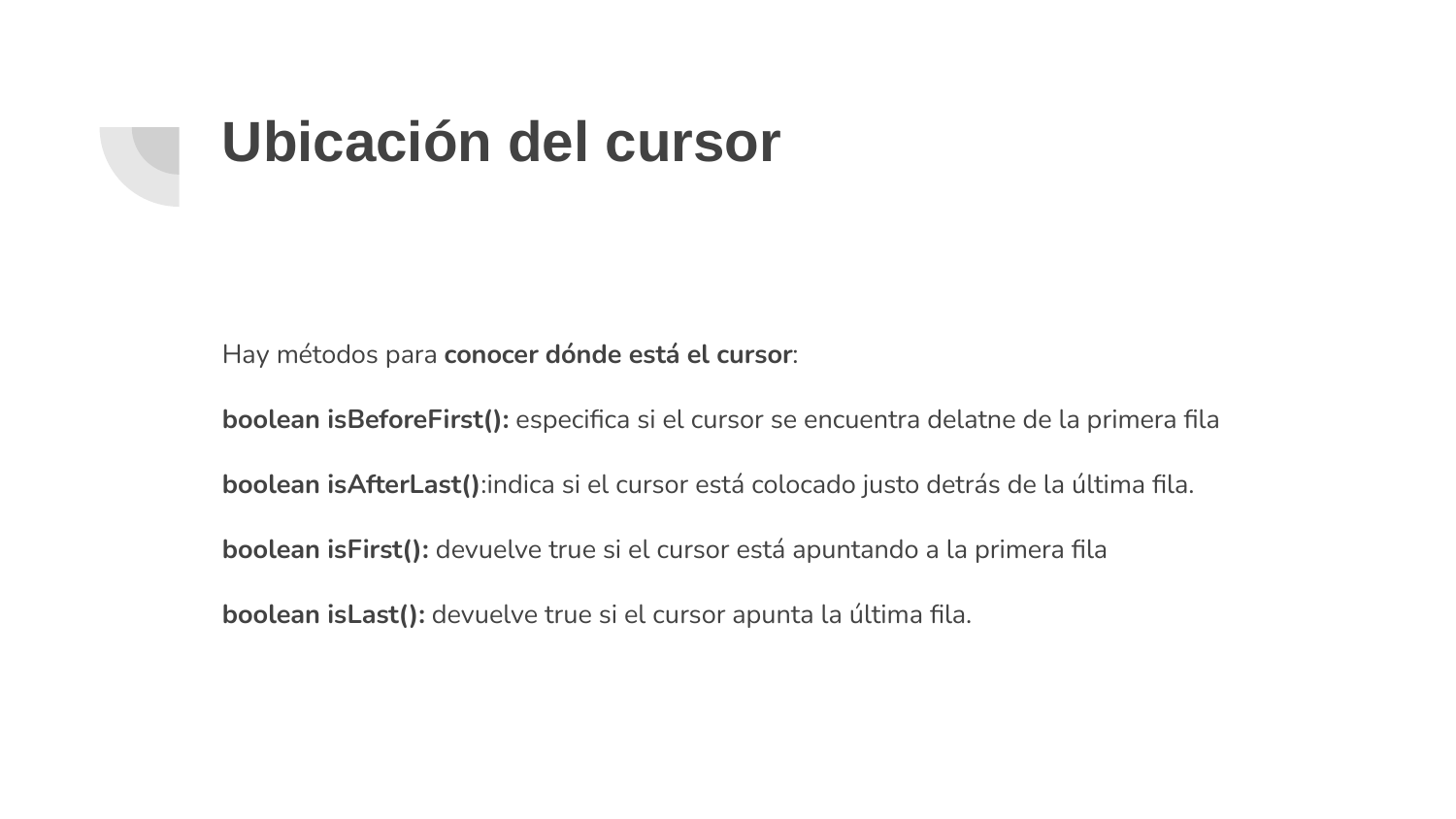

# Ubicación del cursor
Hay métodos para conocer dónde está el cursor:
boolean isBeforeFirst(): especifica si el cursor se encuentra delatne de la primera fila
boolean isAfterLast():indica si el cursor está colocado justo detrás de la última fila.
boolean isFirst(): devuelve true si el cursor está apuntando a la primera fila
boolean isLast(): devuelve true si el cursor apunta la última fila.